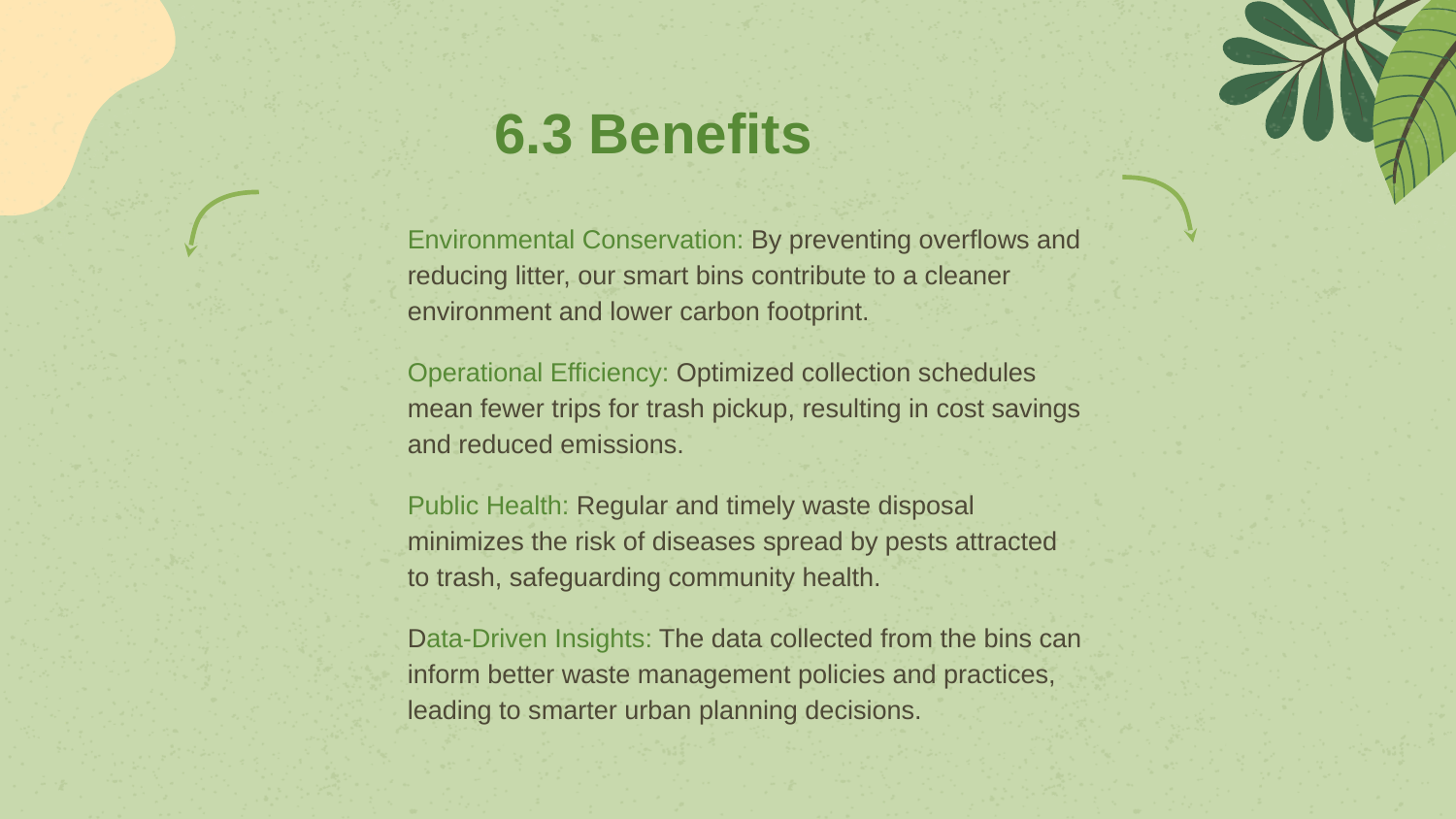

# 6.3 Benefits
Environmental Conservation: By preventing overflows and reducing litter, our smart bins contribute to a cleaner environment and lower carbon footprint.
Operational Efficiency: Optimized collection schedules mean fewer trips for trash pickup, resulting in cost savings and reduced emissions.
Public Health: Regular and timely waste disposal minimizes the risk of diseases spread by pests attracted to trash, safeguarding community health.
Data-Driven Insights: The data collected from the bins can inform better waste management policies and practices, leading to smarter urban planning decisions.